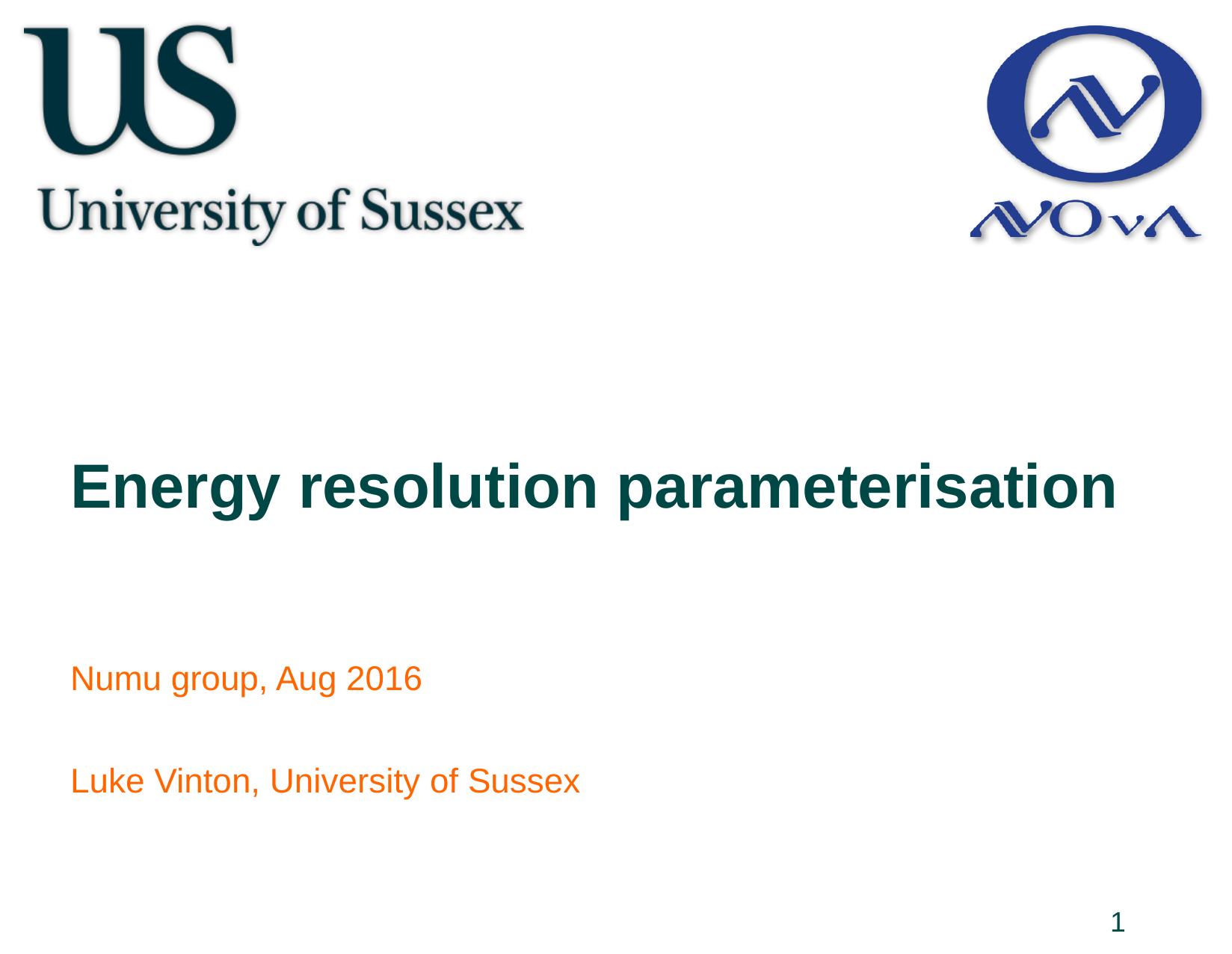

Energy resolution parameterisation
Numu group, Aug 2016

Luke Vinton, University of Sussex